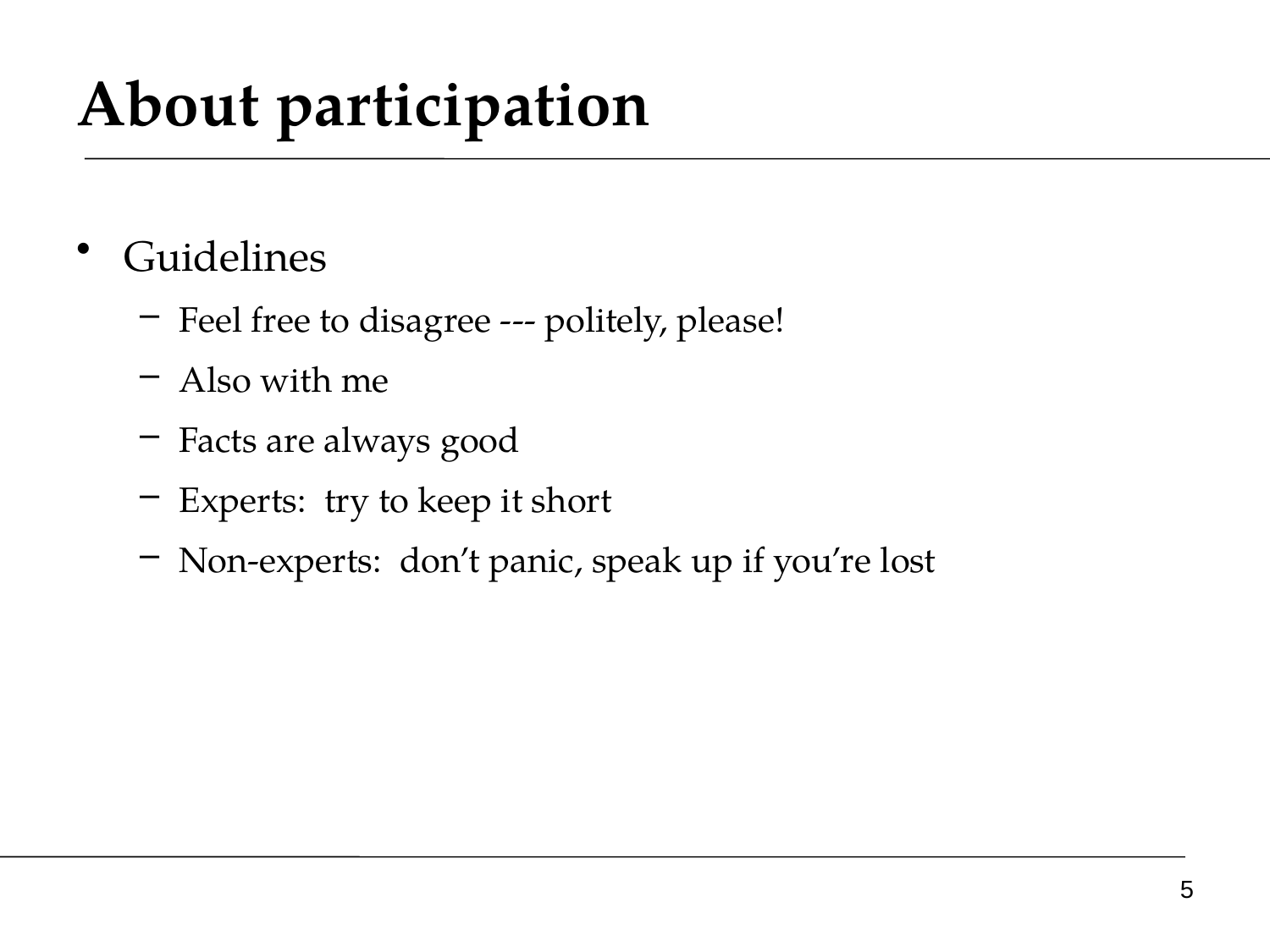

# About participation
Guidelines
Feel free to disagree --- politely, please!
Also with me
Facts are always good
Experts:  try to keep it short
Non-experts:  don’t panic, speak up if you’re lost
5